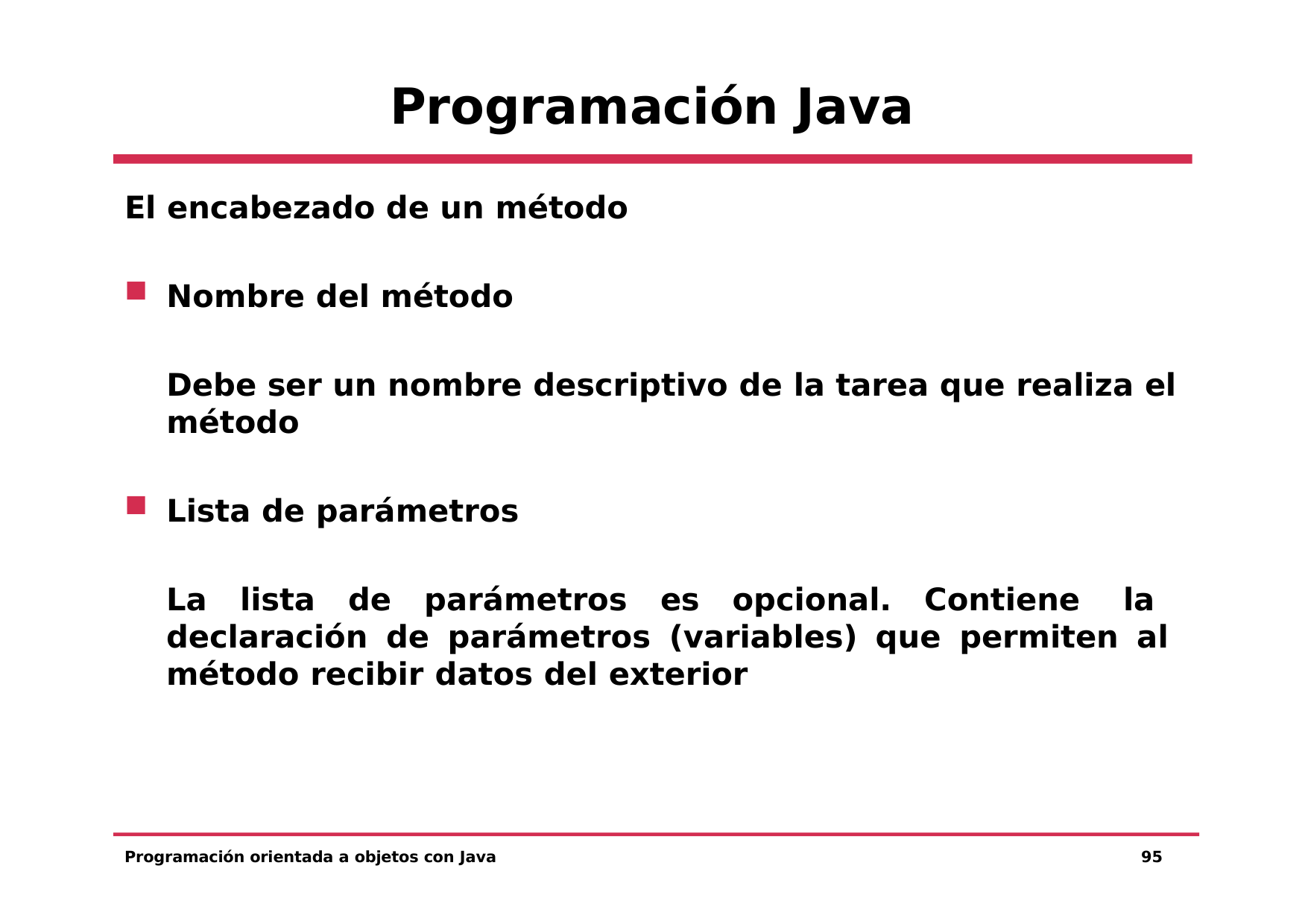

# Programación Java
El encabezado de un método

Nombre del método

Debe ser un nombre descriptivo de la tarea que realiza el  método

Lista de parámetros

La lista de parámetros es opcional. Contiene la  declaración de parámetros (variables) que permiten al  método recibir datos del exterior
Programación orientada a objetos con Java
95